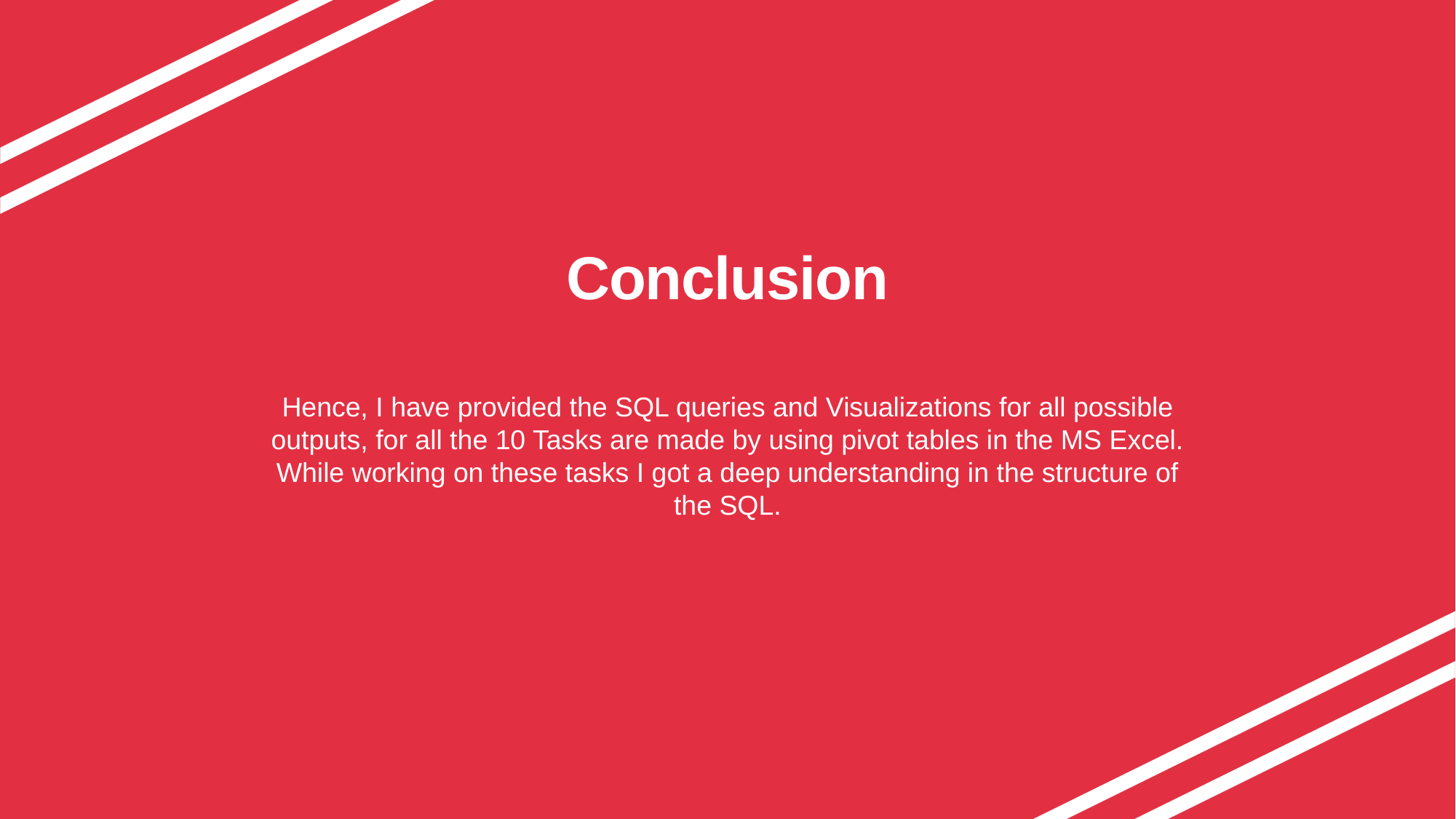

# Conclusion
Hence, I have provided the SQL queries and Visualizations for all possible outputs, for all the 10 Tasks are made by using pivot tables in the MS Excel.
While working on these tasks I got a deep understanding in the structure of the SQL.